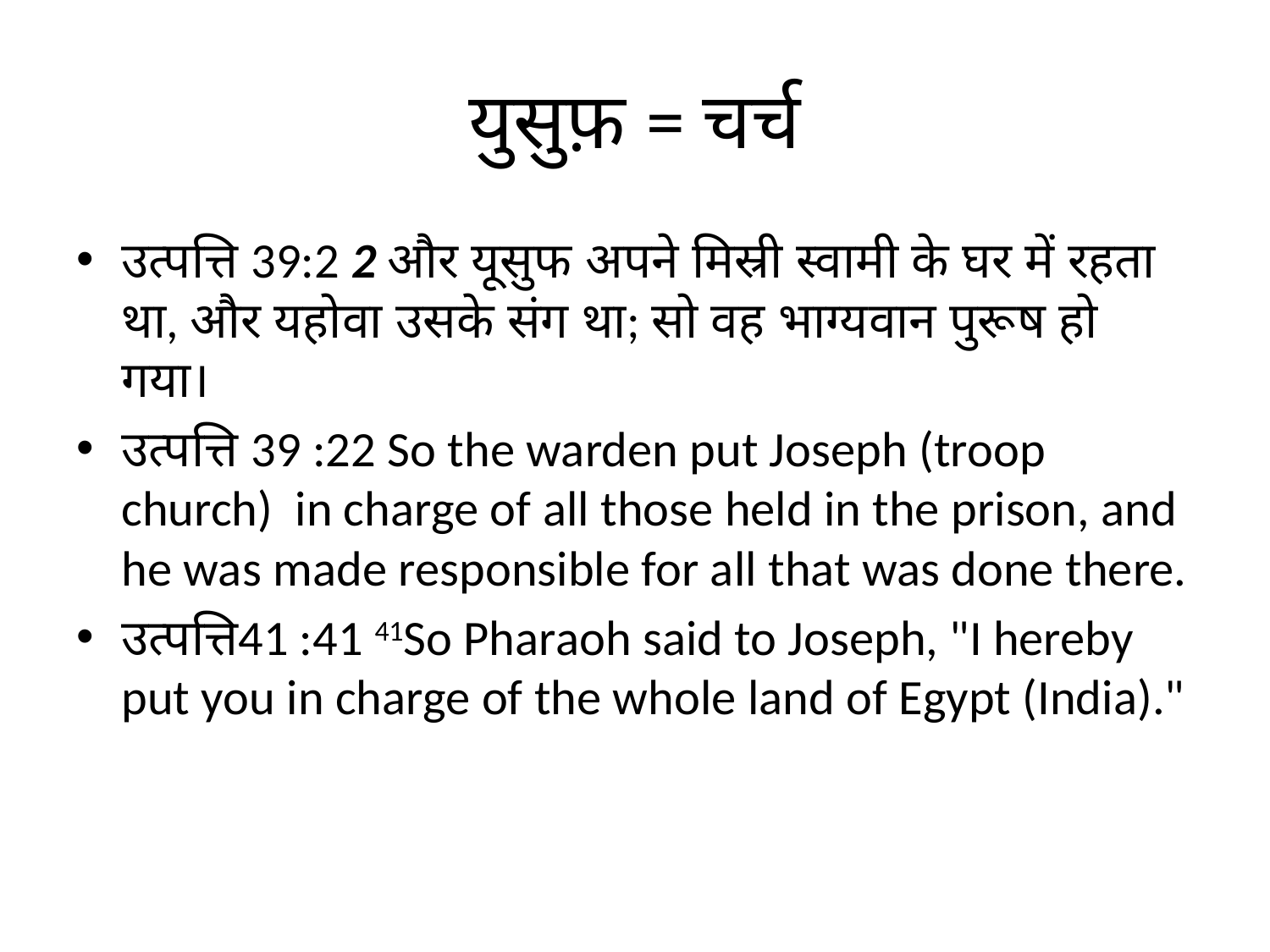

# युसुफ़ = चर्च
उत्पत्ति 39:2 2 और यूसुफ अपने मिस्री स्वामी के घर में रहता था, और यहोवा उसके संग था; सो वह भाग्यवान पुरूष हो गया।
उत्पत्ति 39 :22 So the warden put Joseph (troop church)  in charge of all those held in the prison, and he was made responsible for all that was done there.
उत्पत्ति41 :41 41So Pharaoh said to Joseph, "I hereby put you in charge of the whole land of Egypt (India)."